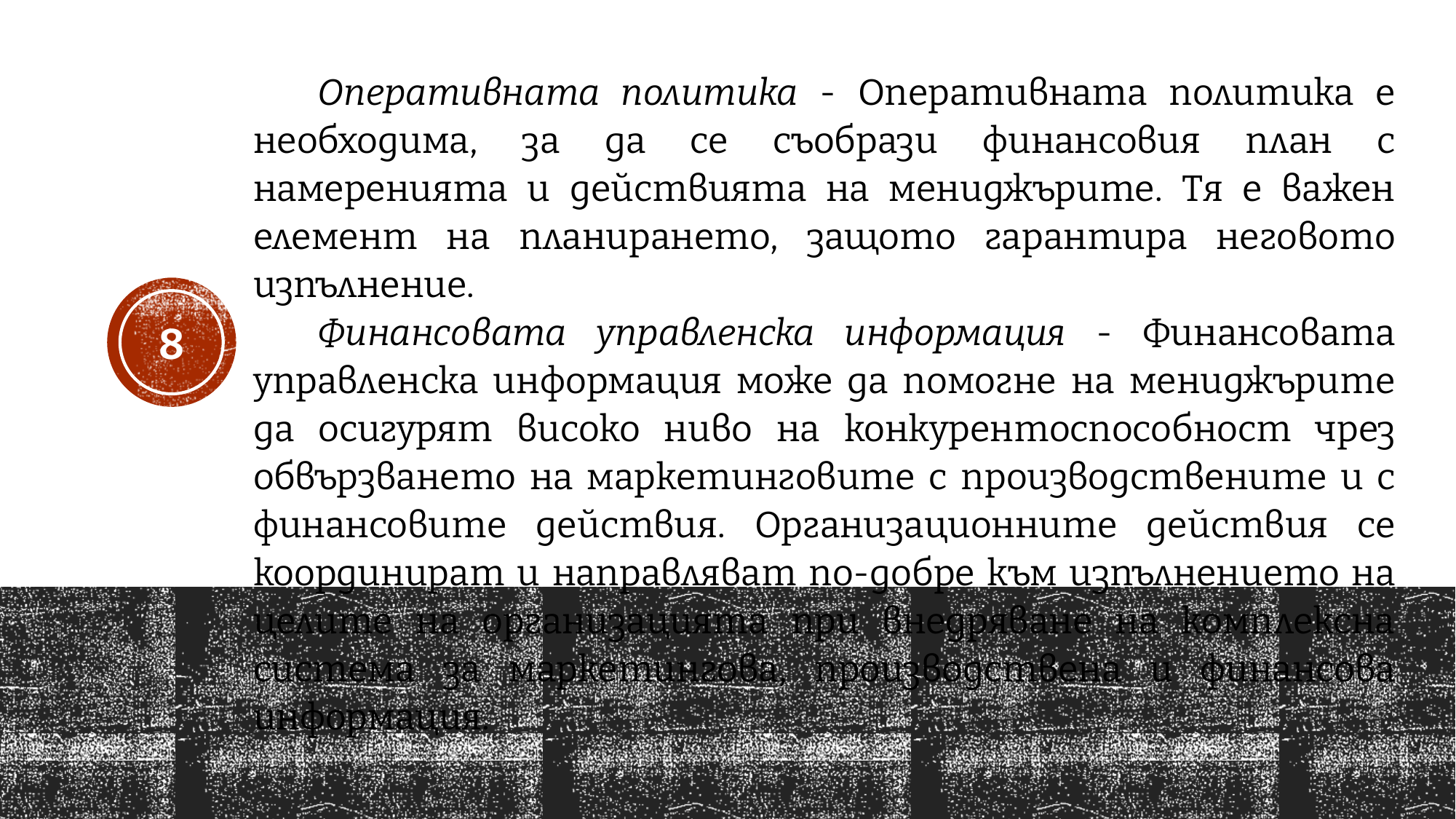

Оперативната политика - Оперативната политика е необходима, за да се съобрази финансовия план с намеренията и действията на мениджърите. Тя е важен елемент на планирането, защото гарантира неговото изпълнение.
Финансовата управленска информация - Финансовата управленска информация може да помогне на мениджърите да осигурят високо ниво на конкурентоспособност чрез обвързването на маркетинговите с производствените и с финансовите действия. Организационните действия се координират и направляват по-добре към изпълнението на целите на организацията при внедряване на комплексна система за маркетингова, производствена и финансова информация.
8